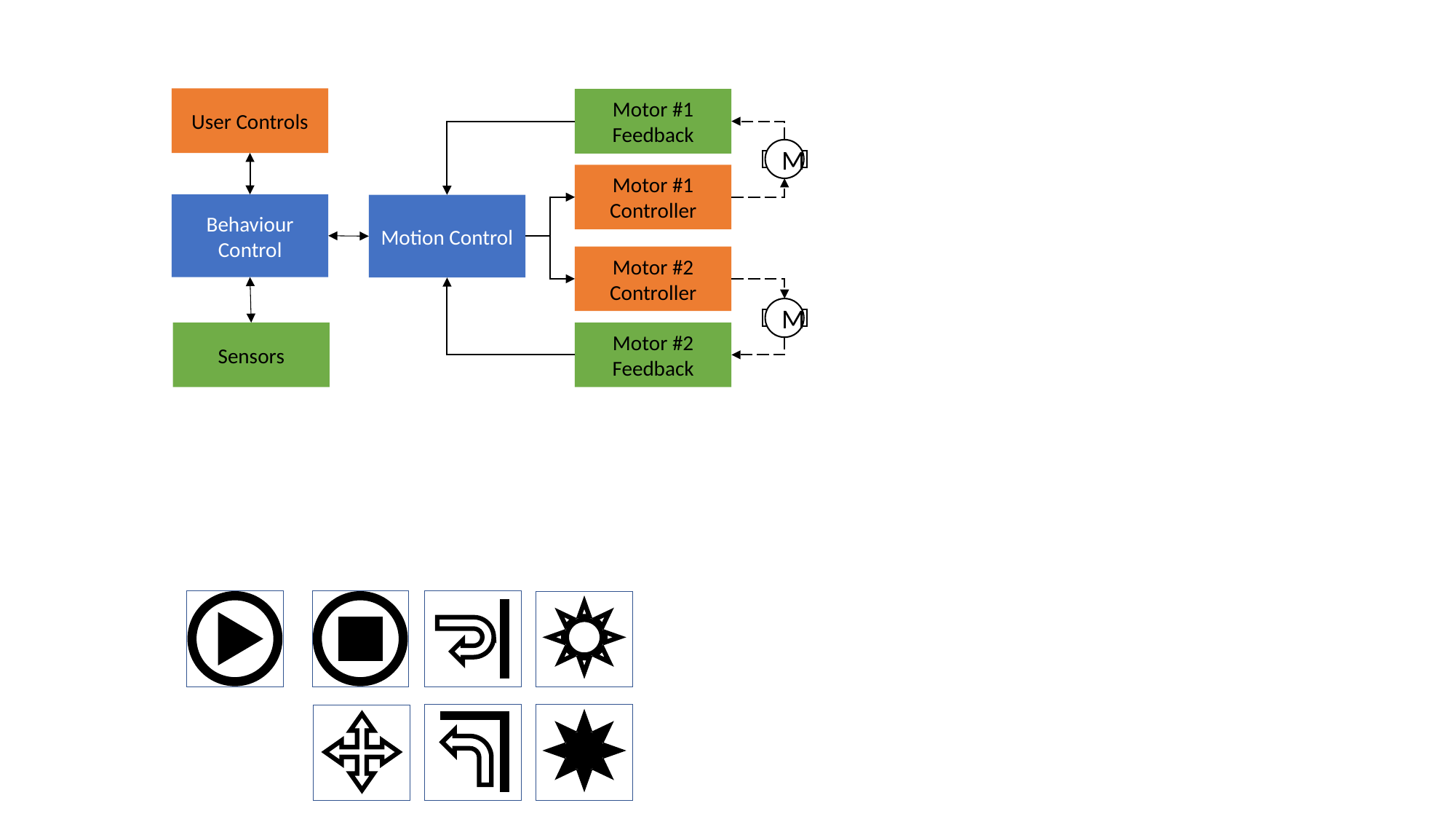

User Controls
Motor #1 Feedback
M

Motor #1 Controller
Behaviour Control
Motion Control
Motor #2 Controller
M

Sensors
Motor #2 Feedback